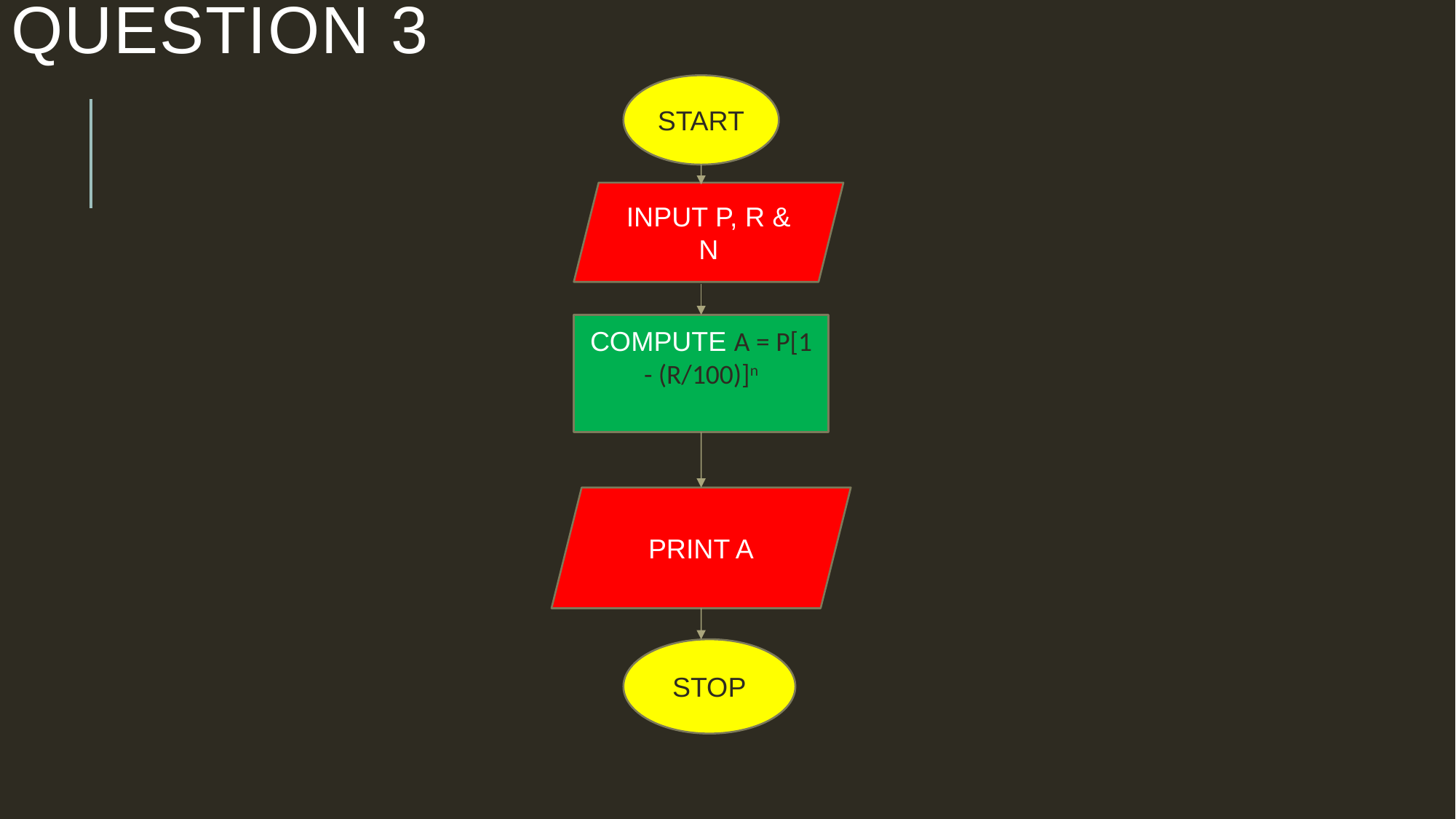

# QUESTION 3

START
INPUT P, R & N
COMPUTE A = P[1 - (R/100)]n

PRINT A
STOP